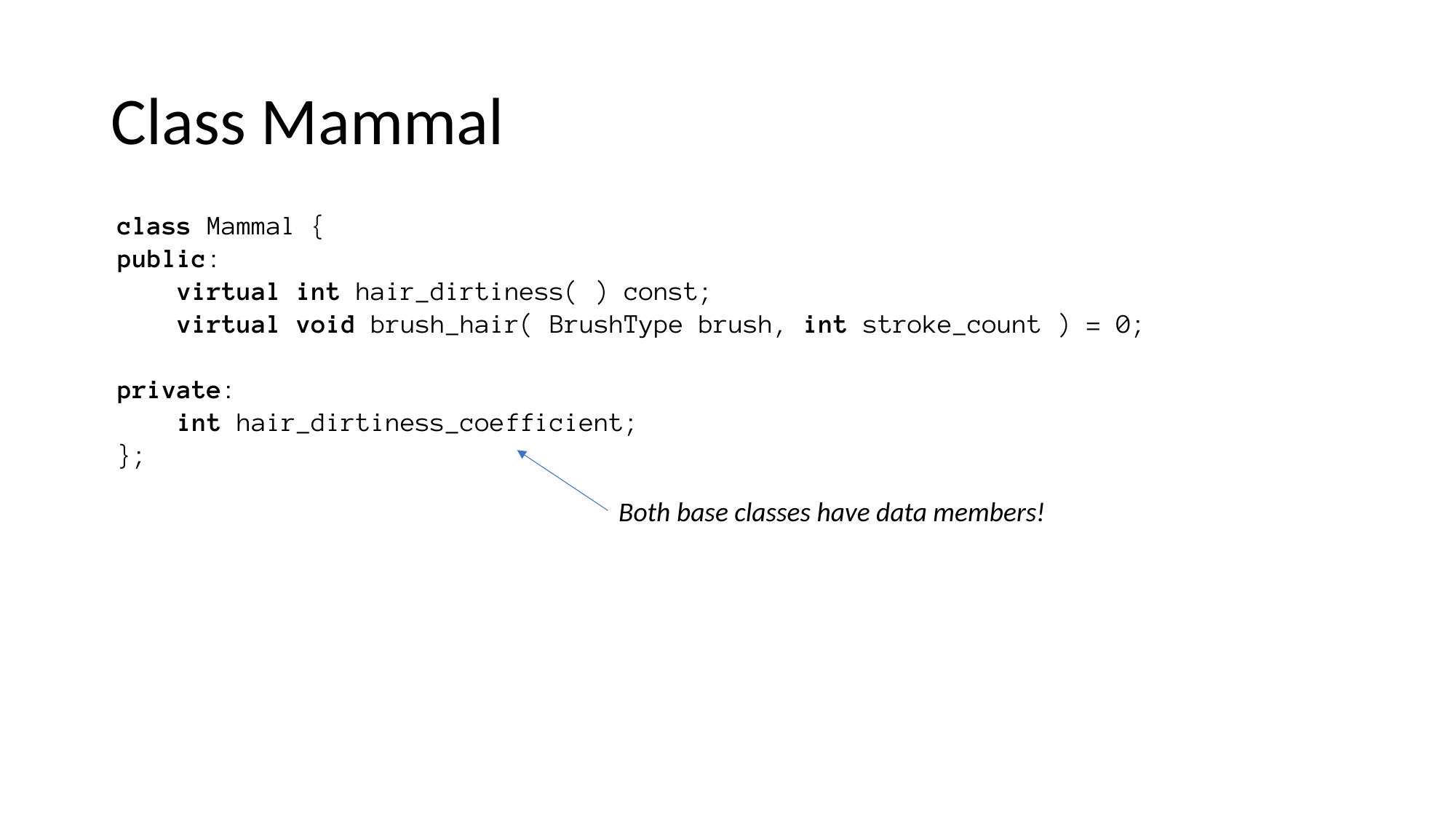

# Class Mammal
class Mammal {
public:
    virtual int hair_dirtiness( ) const;
    virtual void brush_hair( BrushType brush, int stroke_count ) = 0;

private:
    int hair_dirtiness_coefficient;
};
Both base classes have data members!